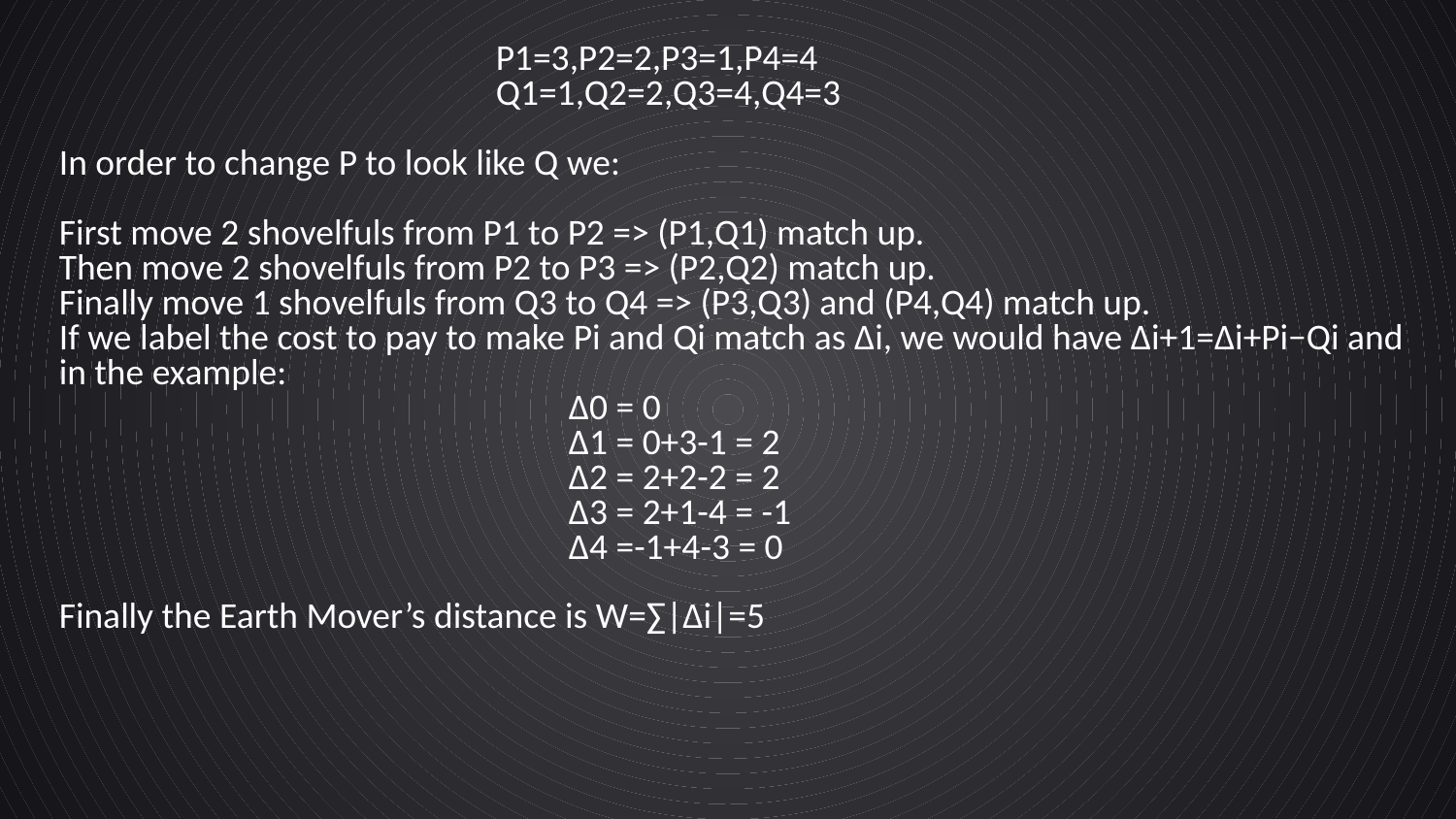

P1=3,P2=2,P3=1,P4=4
Q1=1,Q2=2,Q3=4,Q4=3

In order to change P to look like Q we:

First move 2 shovelfuls from P1 to P2 => (P1,Q1) match up.
Then move 2 shovelfuls from P2 to P3 => (P2,Q2) match up.
Finally move 1 shovelfuls from Q3 to Q4 => (P3,Q3) and (P4,Q4) match up.
If we label the cost to pay to make Pi and Qi match as Δi, we would have Δi+1=Δi+Pi−Qi and in the example:
Δ0 = 0
Δ1 = 0+3-1 = 2
Δ2 = 2+2-2 = 2
Δ3 = 2+1-4 = -1
Δ4 =-1+4-3 = 0

Finally the Earth Mover’s distance is W=∑|Δi|=5